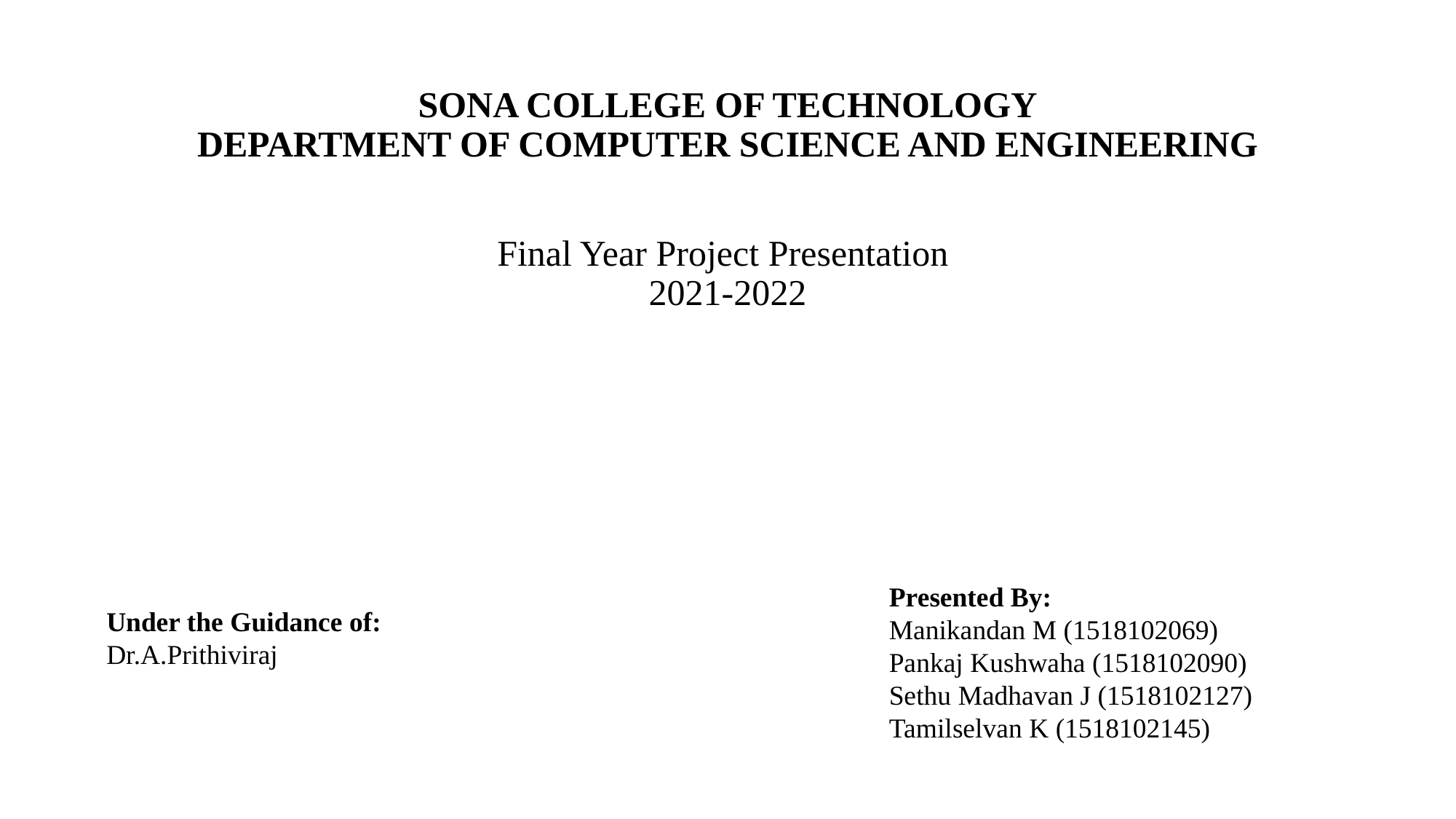

SONA COLLEGE OF TECHNOLOGY
DEPARTMENT OF COMPUTER SCIENCE AND ENGINEERING

Final Year Project Presentation
2021-2022
#
Presented By:
Manikandan M (1518102069)
Pankaj Kushwaha (1518102090)
Sethu Madhavan J (1518102127)
Tamilselvan K (1518102145)
Under the Guidance of:
Dr.A.Prithiviraj